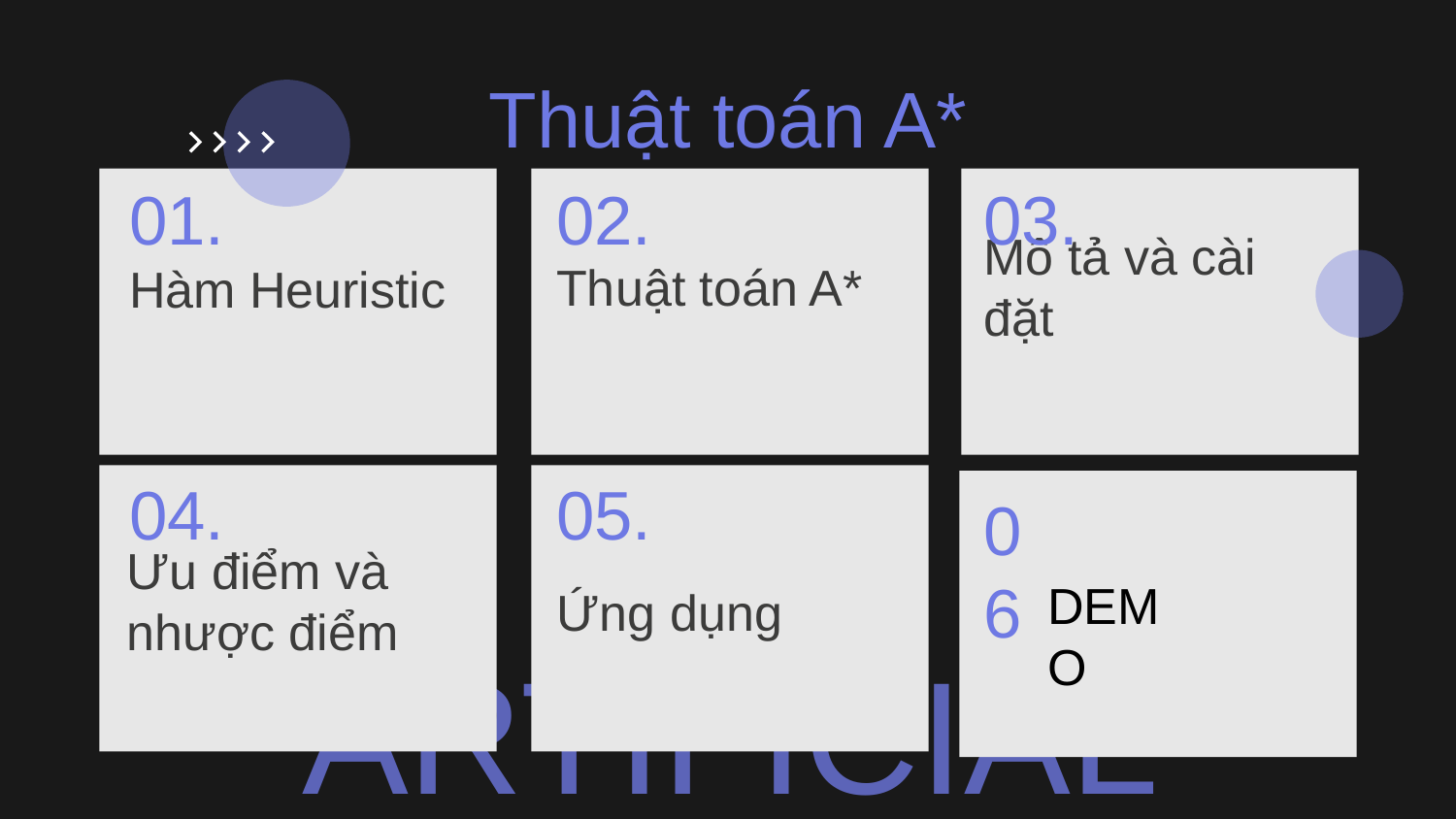

Thuật toán A*

01.
02.
03.

Mô tả và cài đặt
Thuật toán A*
# Hàm Heuristic

04.
05.
06
Ứng dụng
DEMO
Ưu điểm và nhược điểm